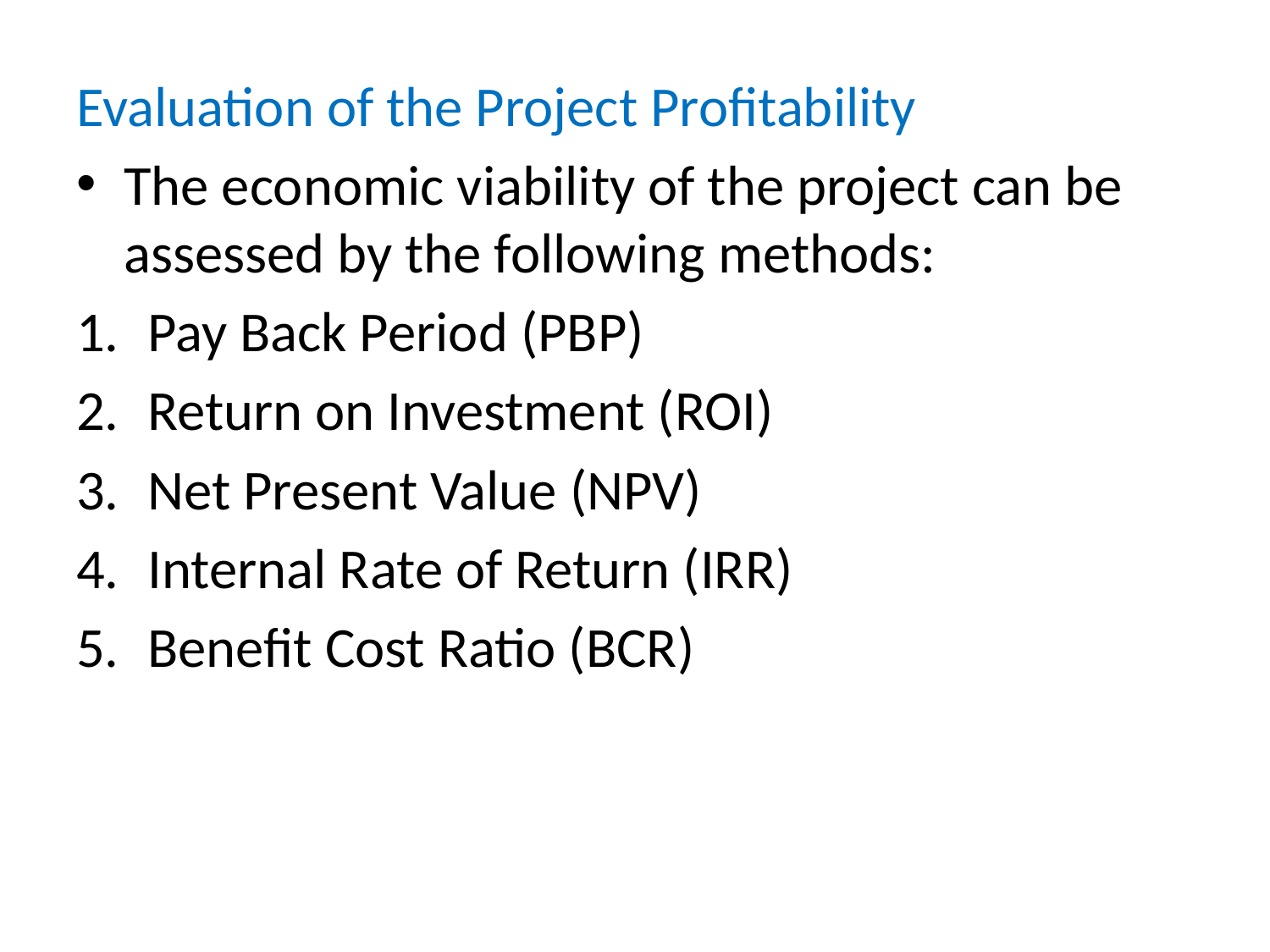

Evaluation of the Project Profitability
The economic viability of the project can be assessed by the following methods:
Pay Back Period (PBP)
Return on Investment (ROI)
Net Present Value (NPV)
Internal Rate of Return (IRR)
Benefit Cost Ratio (BCR)